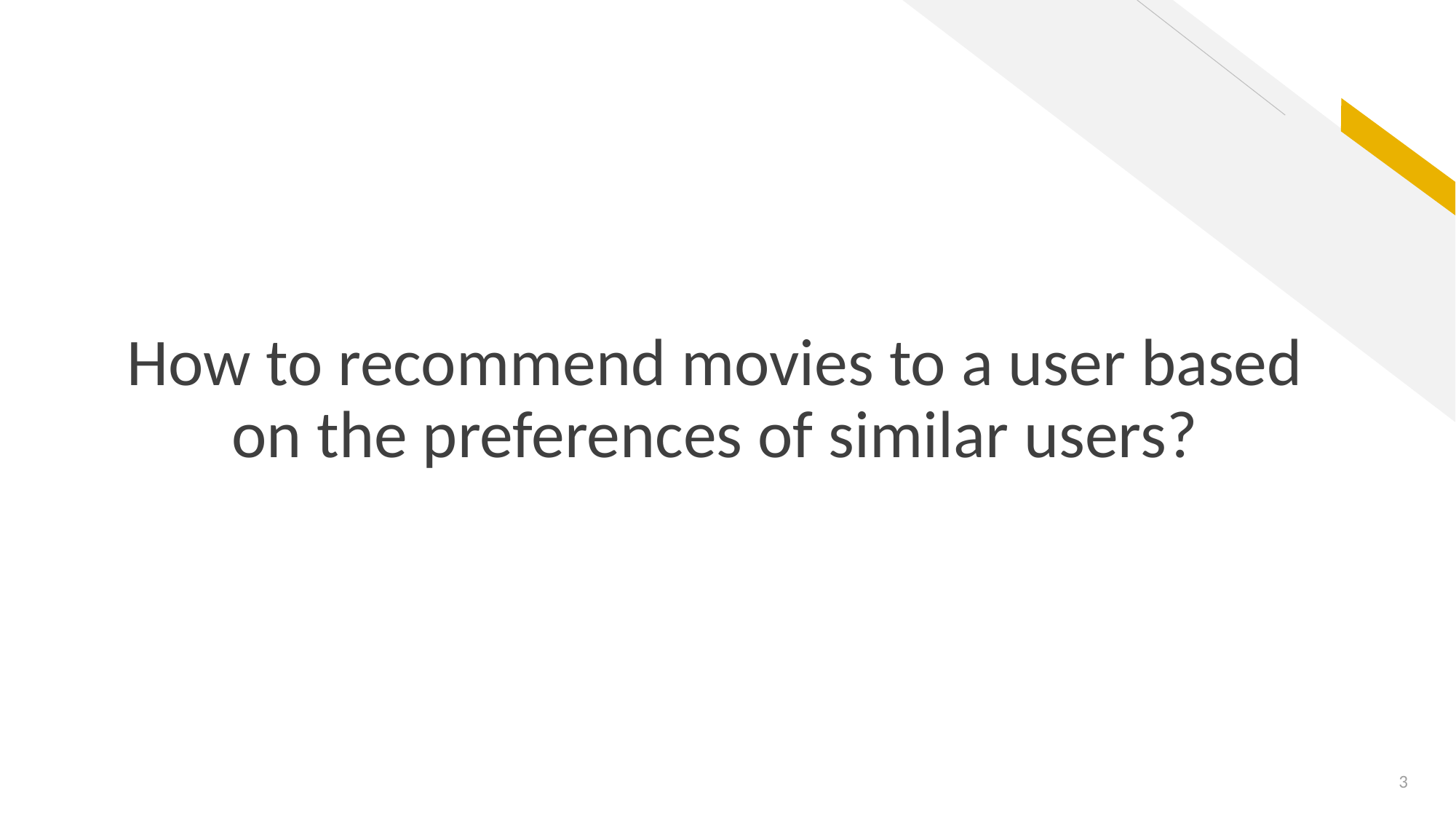

How to recommend movies to a user based on the preferences of similar users?
3